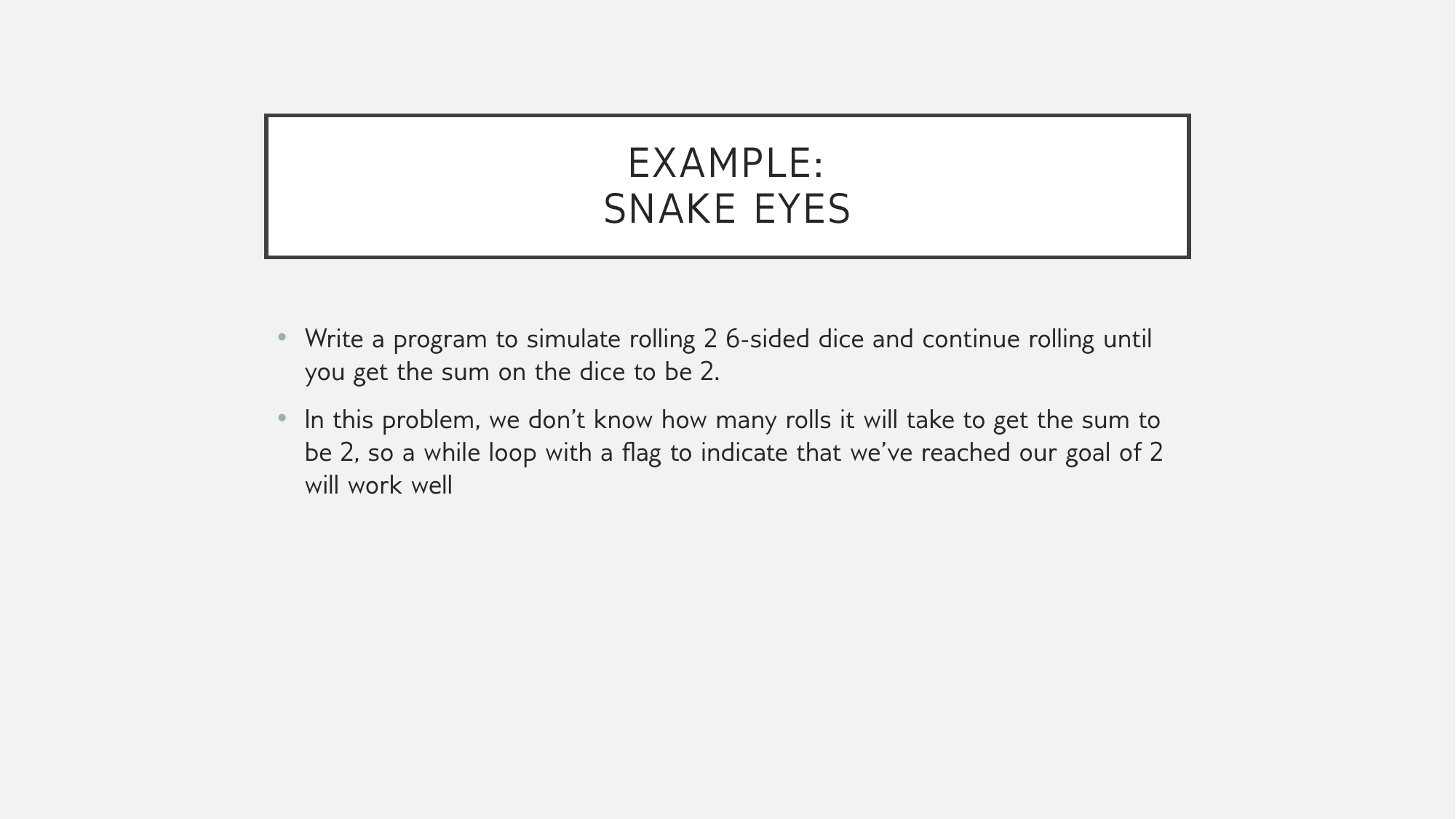

# Example: Snake eyes
Write a program to simulate rolling 2 6-sided dice and continue rolling until you get the sum on the dice to be 2.
In this problem, we don’t know how many rolls it will take to get the sum to be 2, so a while loop with a flag to indicate that we’ve reached our goal of 2 will work well